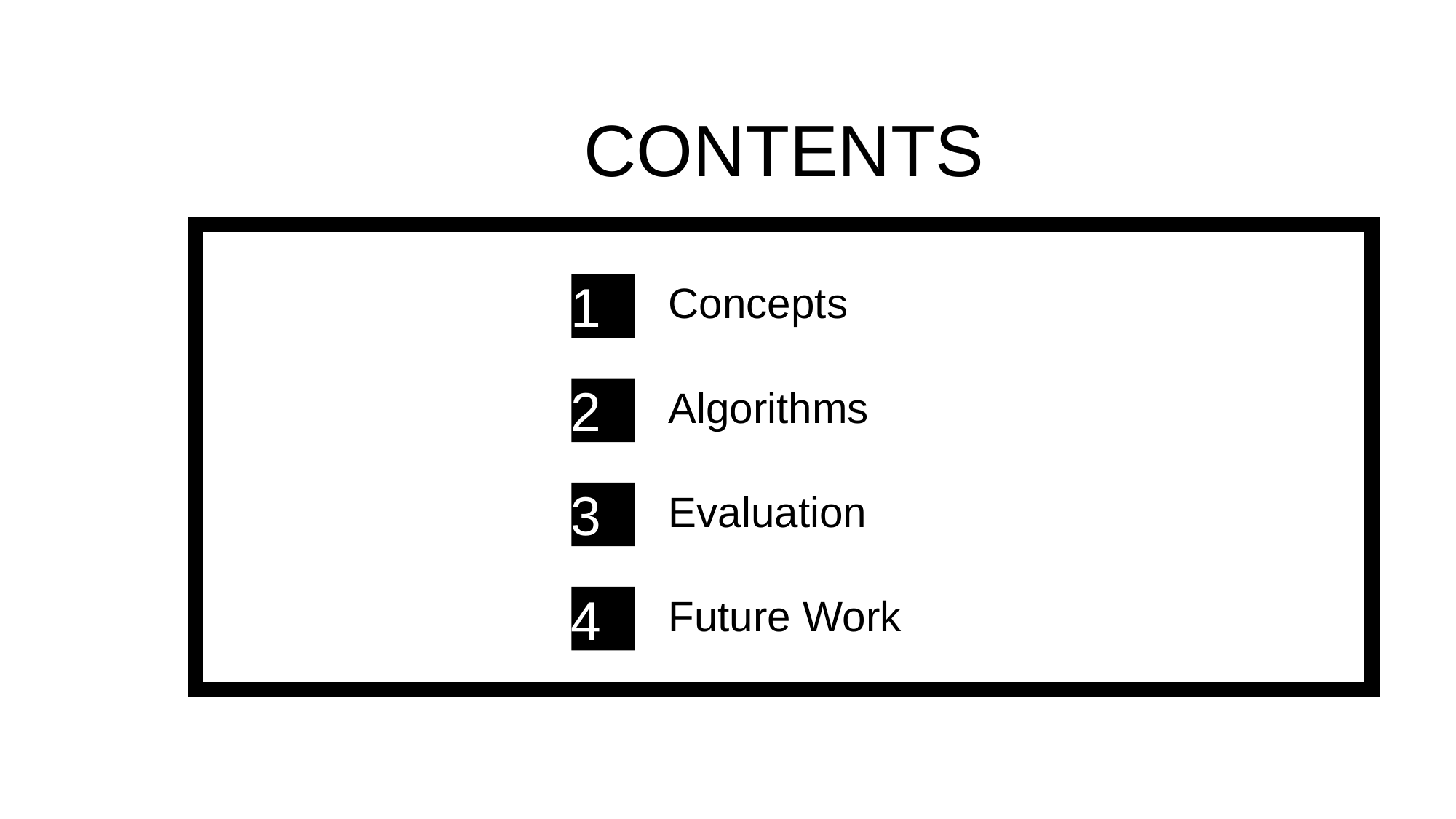

CONTENTS

1

Concepts
2

Algorithms
3

Evaluation
4

Future Work